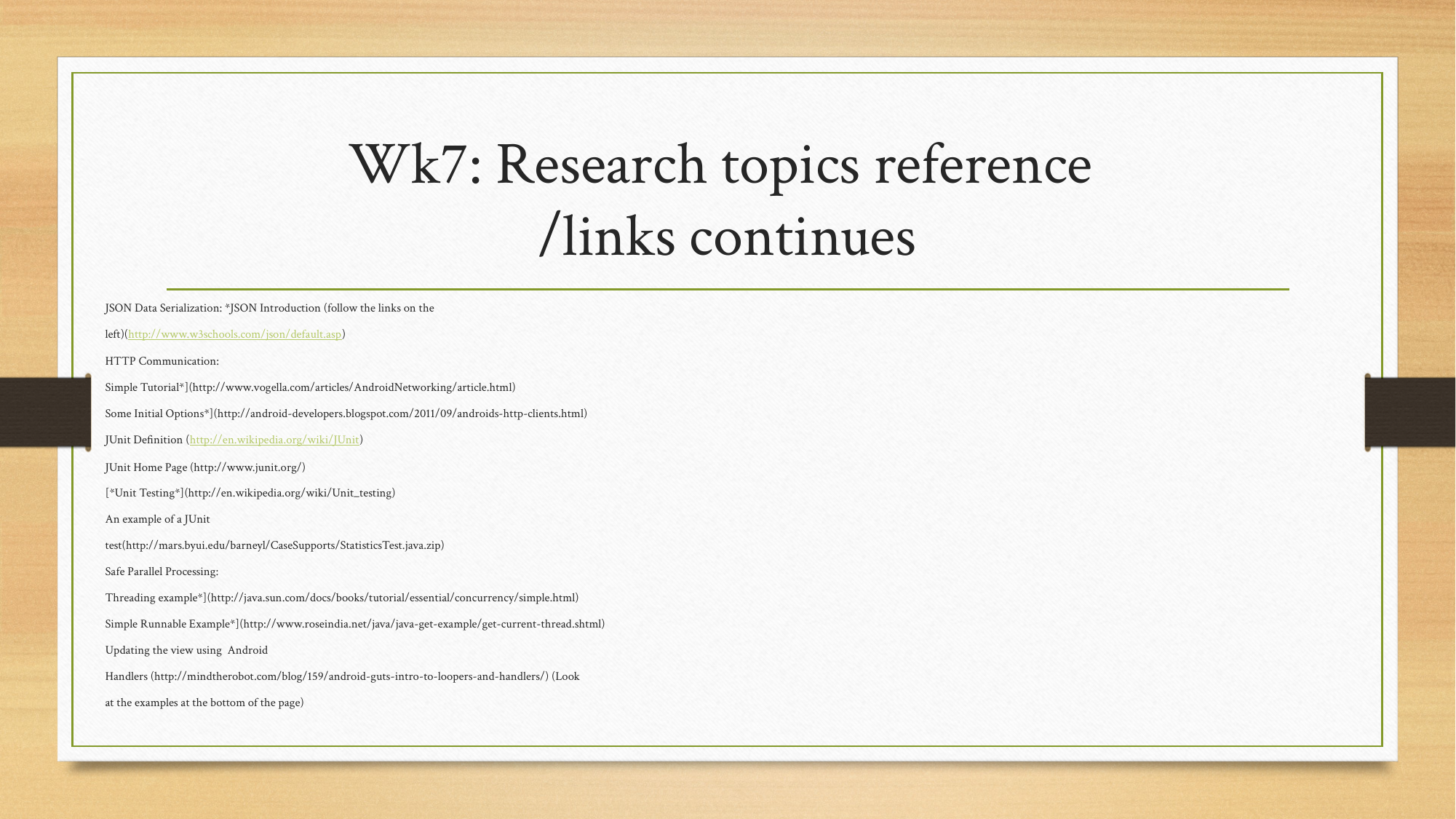

# Wk7: Research topics reference /links continues
JSON Data Serialization: *JSON Introduction (follow the links on the
left)(http://www.w3schools.com/json/default.asp)
HTTP Communication:
Simple Tutorial*](http://www.vogella.com/articles/AndroidNetworking/article.html)
Some Initial Options*](http://android-developers.blogspot.com/2011/09/androids-http-clients.html)
JUnit Definition (http://en.wikipedia.org/wiki/JUnit)
JUnit Home Page (http://www.junit.org/)
[*Unit Testing*](http://en.wikipedia.org/wiki/Unit_testing)
An example of a JUnit
test(http://mars.byui.edu/barneyl/CaseSupports/StatisticsTest.java.zip)
Safe Parallel Processing:
Threading example*](http://java.sun.com/docs/books/tutorial/essential/concurrency/simple.html)
Simple Runnable Example*](http://www.roseindia.net/java/java-get-example/get-current-thread.shtml)
Updating the view using  Android
Handlers (http://mindtherobot.com/blog/159/android-guts-intro-to-loopers-and-handlers/) (Look
at the examples at the bottom of the page)